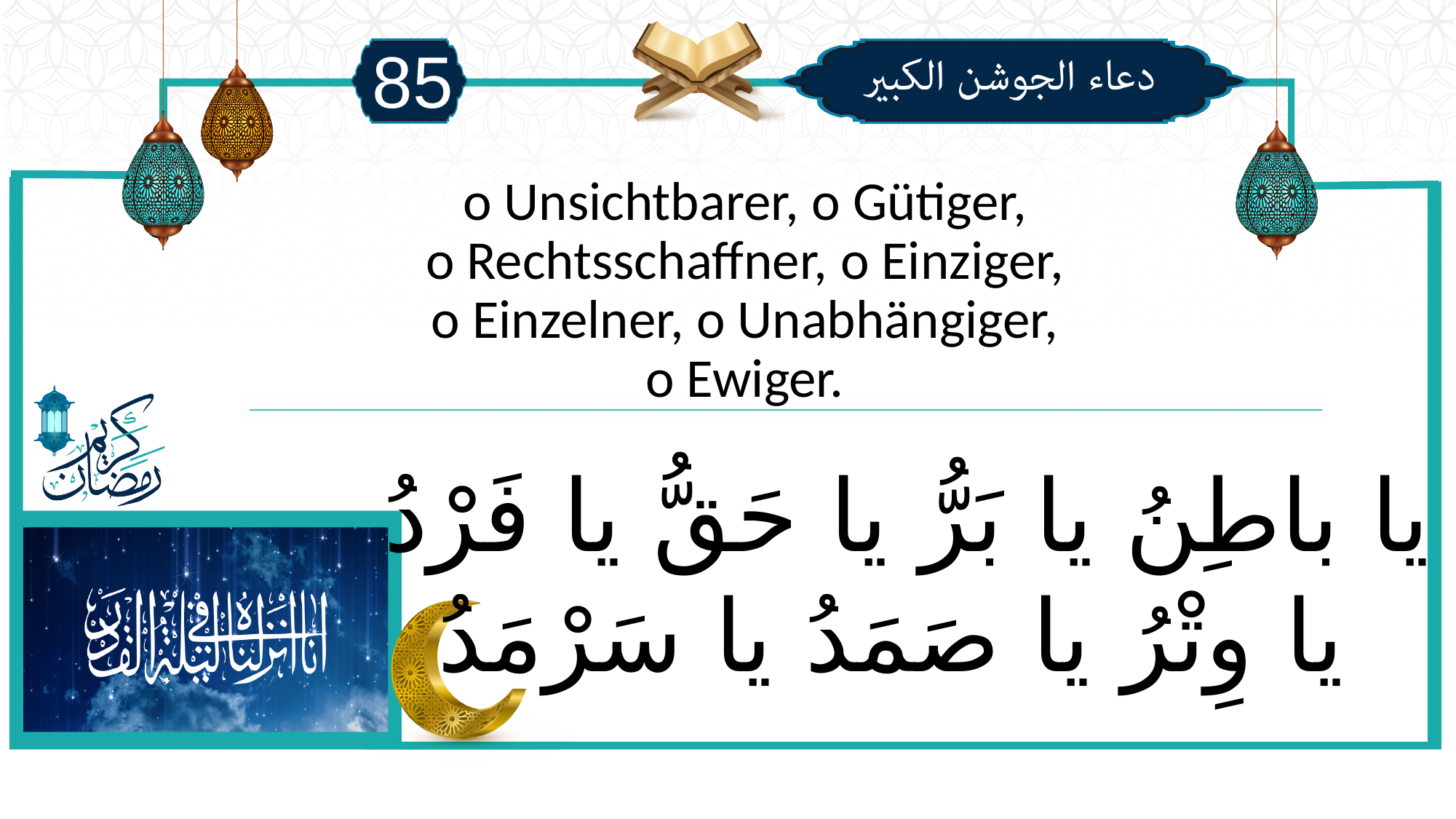

85
o Unsichtbarer, o Gütiger,
o Rechtsschaffner, o Einziger,
o Einzelner, o Unabhängiger,
o Ewiger.
يا باطِنُ يا بَرُّ يا حَقُّ يا فَرْدُ
يا وِتْرُ يا صَمَدُ يا سَرْمَدُ